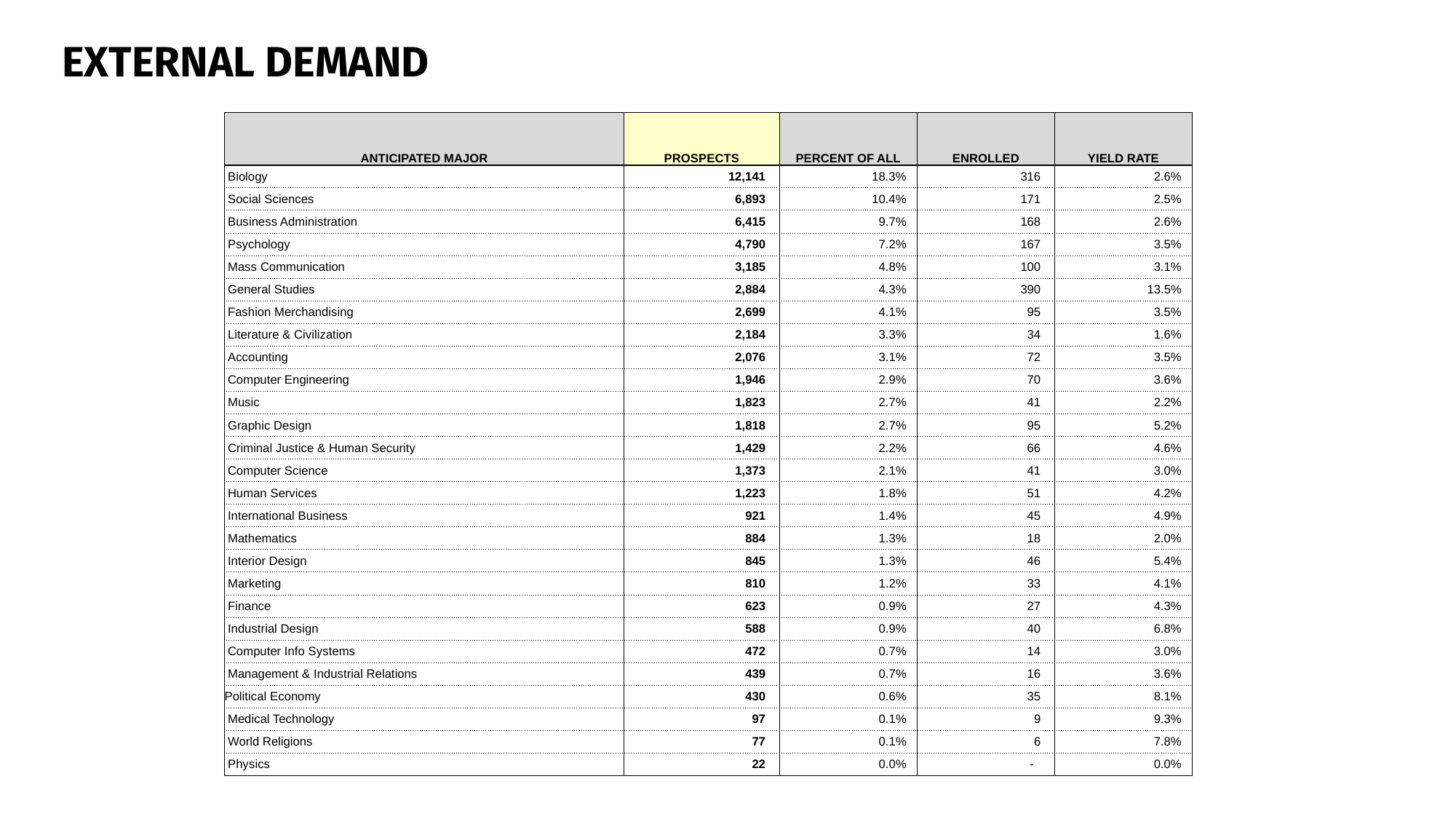

EXTERNAL DEMAND
| ANTICIPATED MAJOR | PROSPECTS | PERCENT OF ALL | ENROLLED | YIELD RATE |
| --- | --- | --- | --- | --- |
| Biology | 12,141 | 18.3% | 316 | 2.6% |
| Social Sciences | 6,893 | 10.4% | 171 | 2.5% |
| Business Administration | 6,415 | 9.7% | 168 | 2.6% |
| Psychology | 4,790 | 7.2% | 167 | 3.5% |
| Mass Communication | 3,185 | 4.8% | 100 | 3.1% |
| General Studies | 2,884 | 4.3% | 390 | 13.5% |
| Fashion Merchandising | 2,699 | 4.1% | 95 | 3.5% |
| Literature & Civilization | 2,184 | 3.3% | 34 | 1.6% |
| Accounting | 2,076 | 3.1% | 72 | 3.5% |
| Computer Engineering | 1,946 | 2.9% | 70 | 3.6% |
| Music | 1,823 | 2.7% | 41 | 2.2% |
| Graphic Design | 1,818 | 2.7% | 95 | 5.2% |
| Criminal Justice & Human Security | 1,429 | 2.2% | 66 | 4.6% |
| Computer Science | 1,373 | 2.1% | 41 | 3.0% |
| Human Services | 1,223 | 1.8% | 51 | 4.2% |
| International Business | 921 | 1.4% | 45 | 4.9% |
| Mathematics | 884 | 1.3% | 18 | 2.0% |
| Interior Design | 845 | 1.3% | 46 | 5.4% |
| Marketing | 810 | 1.2% | 33 | 4.1% |
| Finance | 623 | 0.9% | 27 | 4.3% |
| Industrial Design | 588 | 0.9% | 40 | 6.8% |
| Computer Info Systems | 472 | 0.7% | 14 | 3.0% |
| Management & Industrial Relations | 439 | 0.7% | 16 | 3.6% |
| Political Economy | 430 | 0.6% | 35 | 8.1% |
| Medical Technology | 97 | 0.1% | 9 | 9.3% |
| World Religions | 77 | 0.1% | 6 | 7.8% |
| Physics | 22 | 0.0% | - | 0.0% |